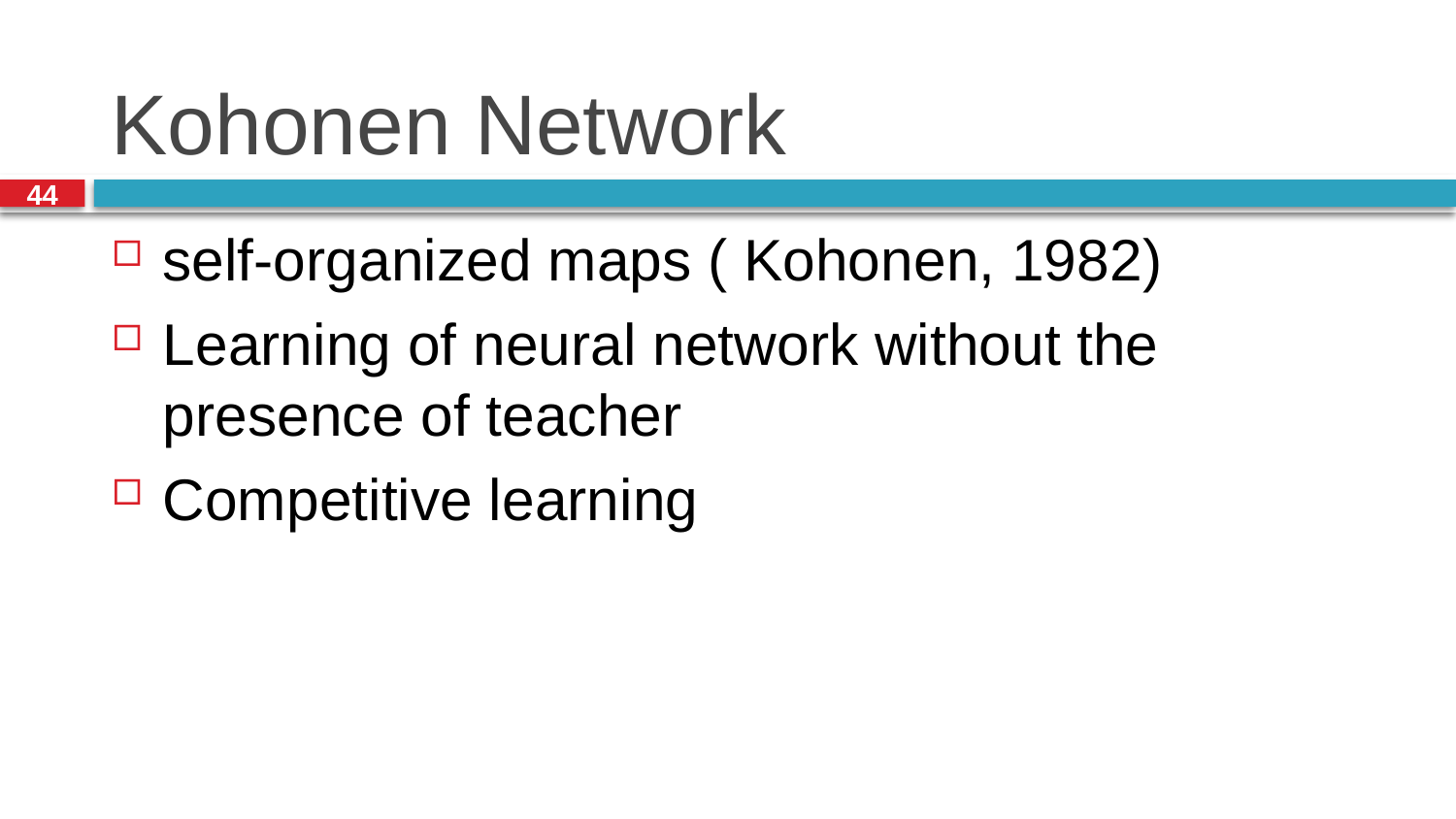

# Kohonen Network
44
self-organized maps ( Kohonen, 1982)
Learning of neural network without the presence of teacher
Competitive learning